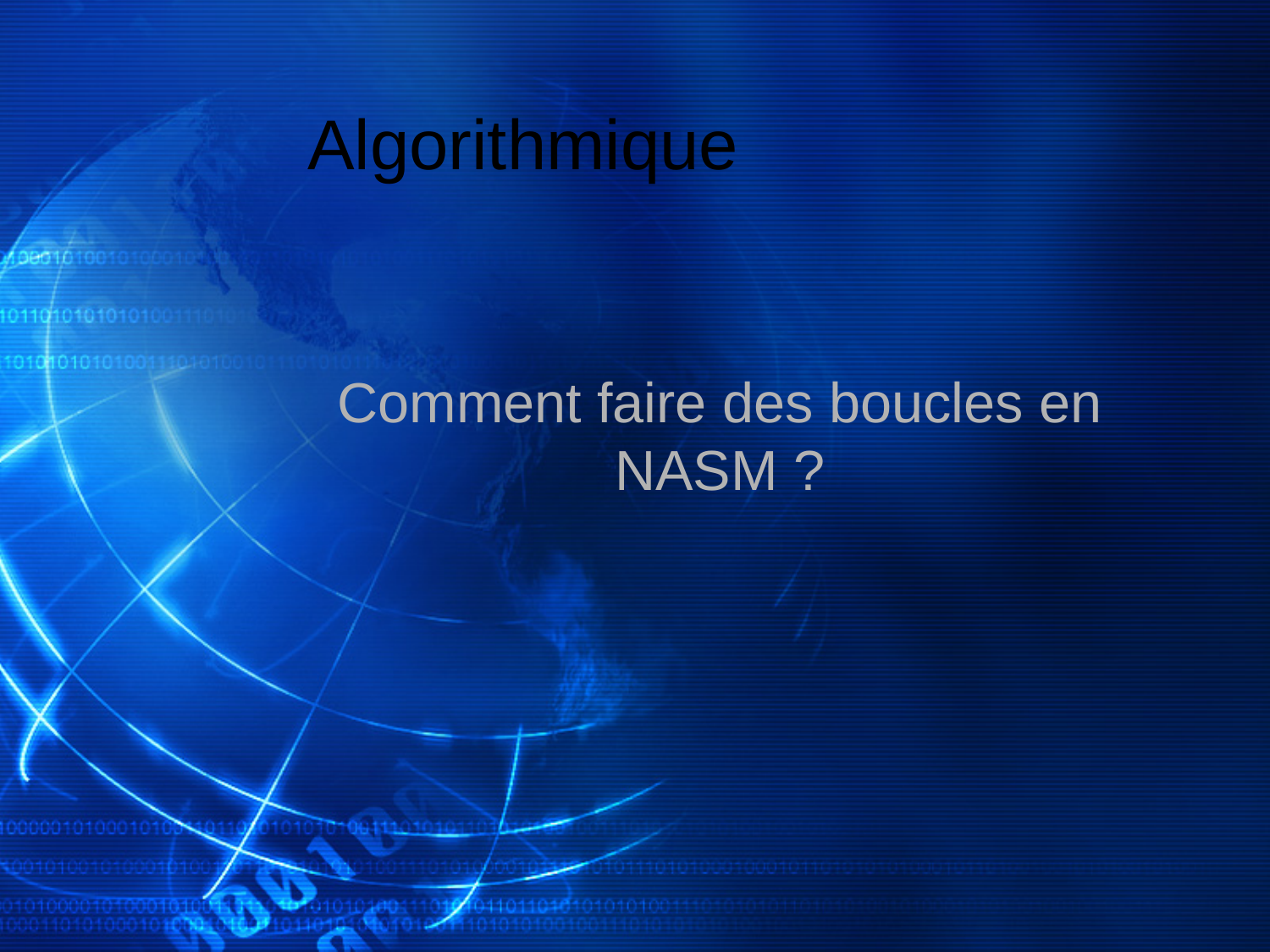

# Algorithmique
Comment faire des boucles en NASM ?